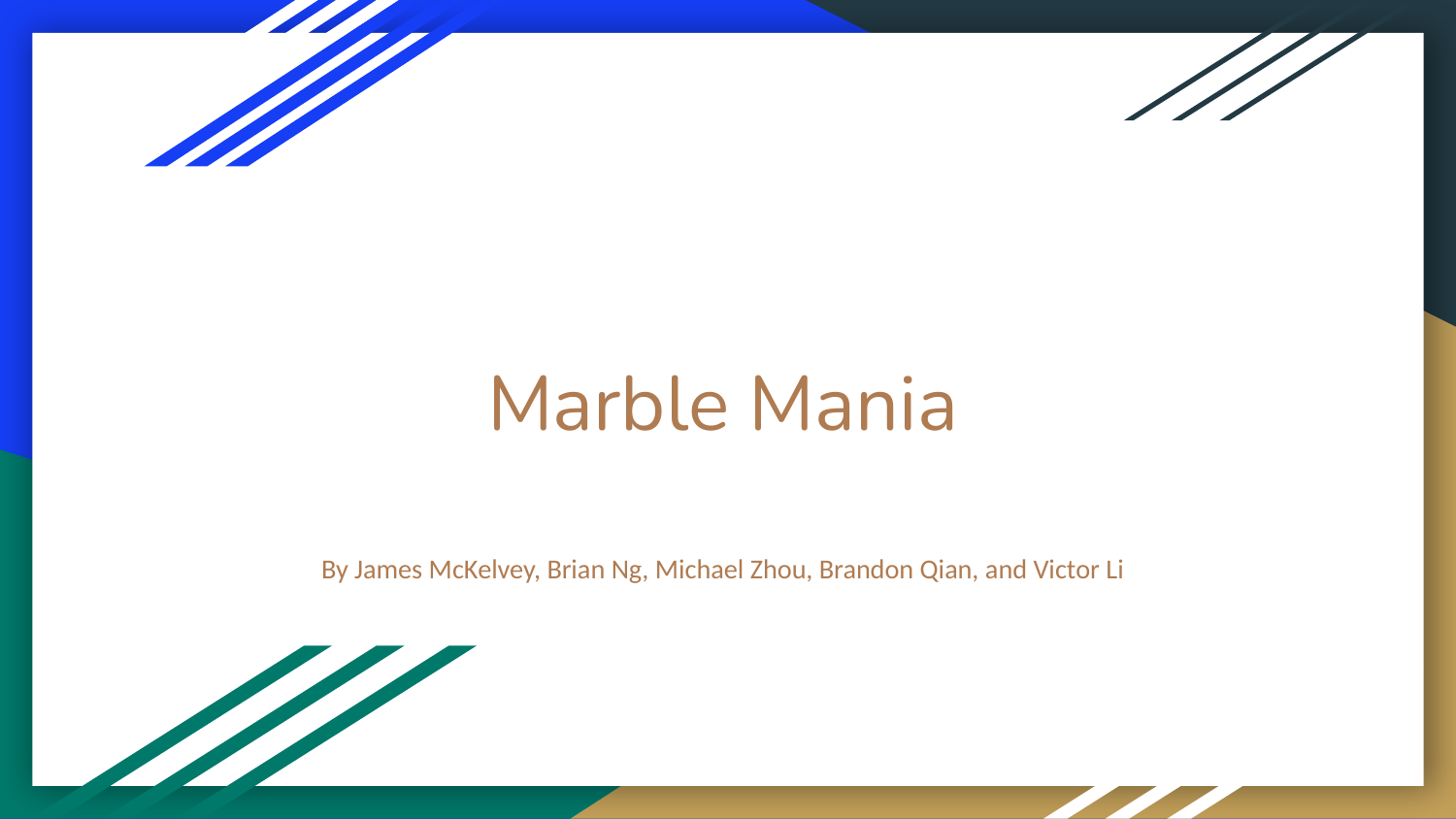

# Marble Mania
By James McKelvey, Brian Ng, Michael Zhou, Brandon Qian, and Victor Li